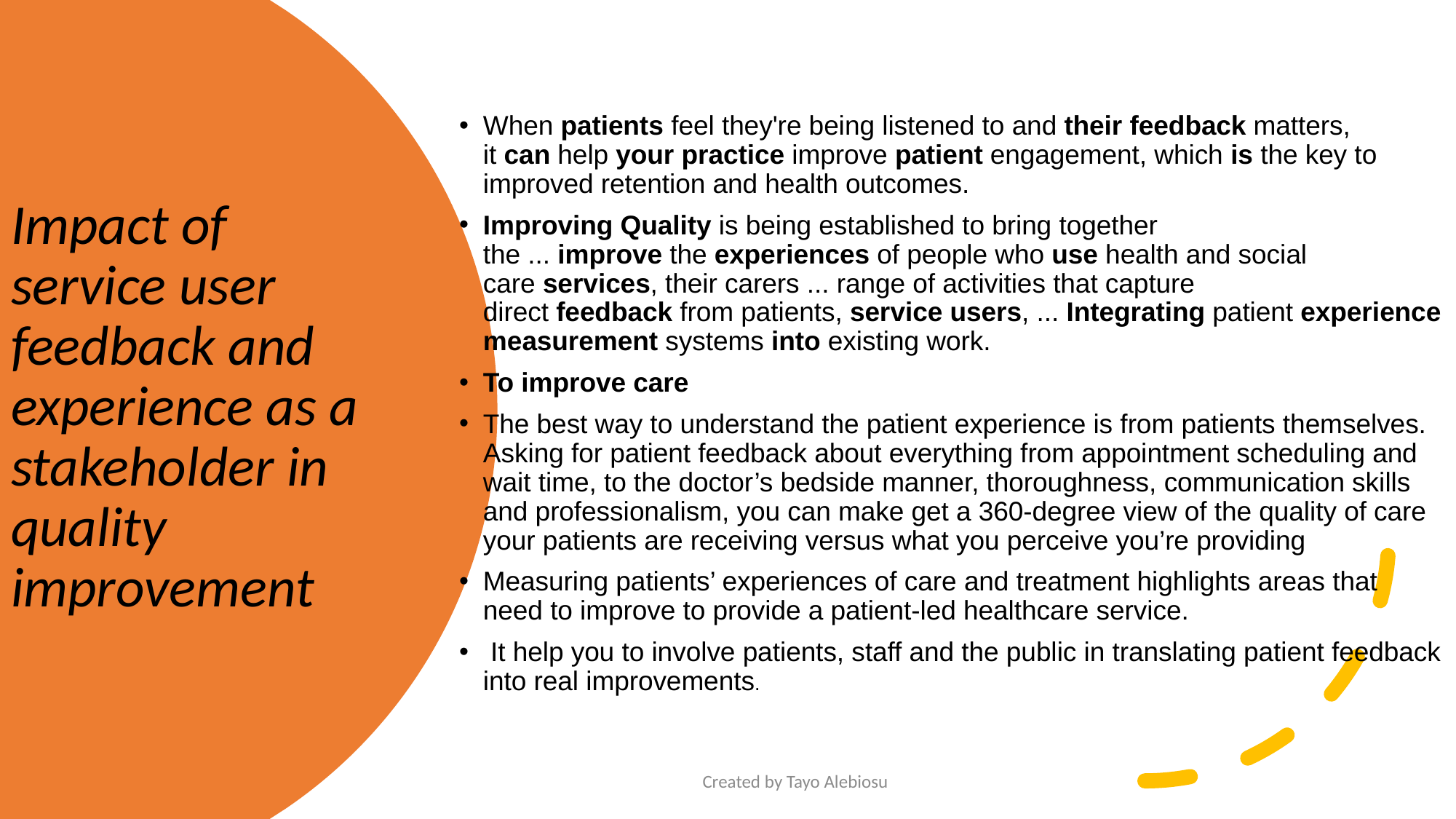

When patients feel they're being listened to and their feedback matters, it can help your practice improve patient engagement, which is the key to improved retention and health outcomes.
Improving Quality is being established to bring together the ... improve the experiences of people who use health and social care services, their carers ... range of activities that capture direct feedback from patients, service users, ... Integrating patient experience measurement systems into existing work.
To improve care
The best way to understand the patient experience is from patients themselves. Asking for patient feedback about everything from appointment scheduling and wait time, to the doctor’s bedside manner, thoroughness, communication skills and professionalism, you can make get a 360-degree view of the quality of care your patients are receiving versus what you perceive you’re providing
Measuring patients’ experiences of care and treatment highlights areas that need to improve to provide a patient-led healthcare service.
 It help you to involve patients, staff and the public in translating patient feedback into real improvements.

# Impact of service user feedback and experience as a stakeholder in quality improvement

Created by Tayo Alebiosu